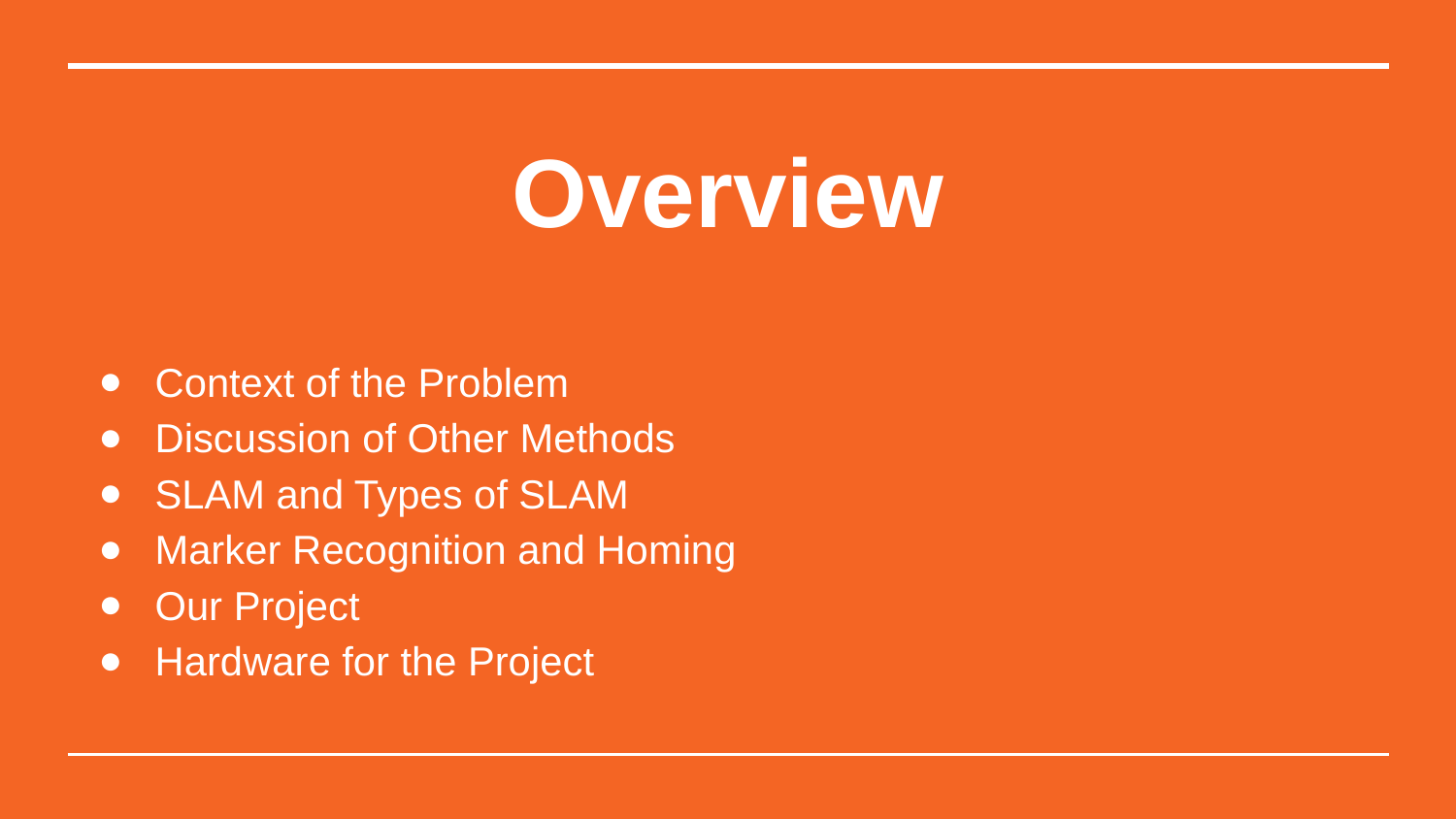

# Overview
Context of the Problem
Discussion of Other Methods
SLAM and Types of SLAM
Marker Recognition and Homing
Our Project
Hardware for the Project